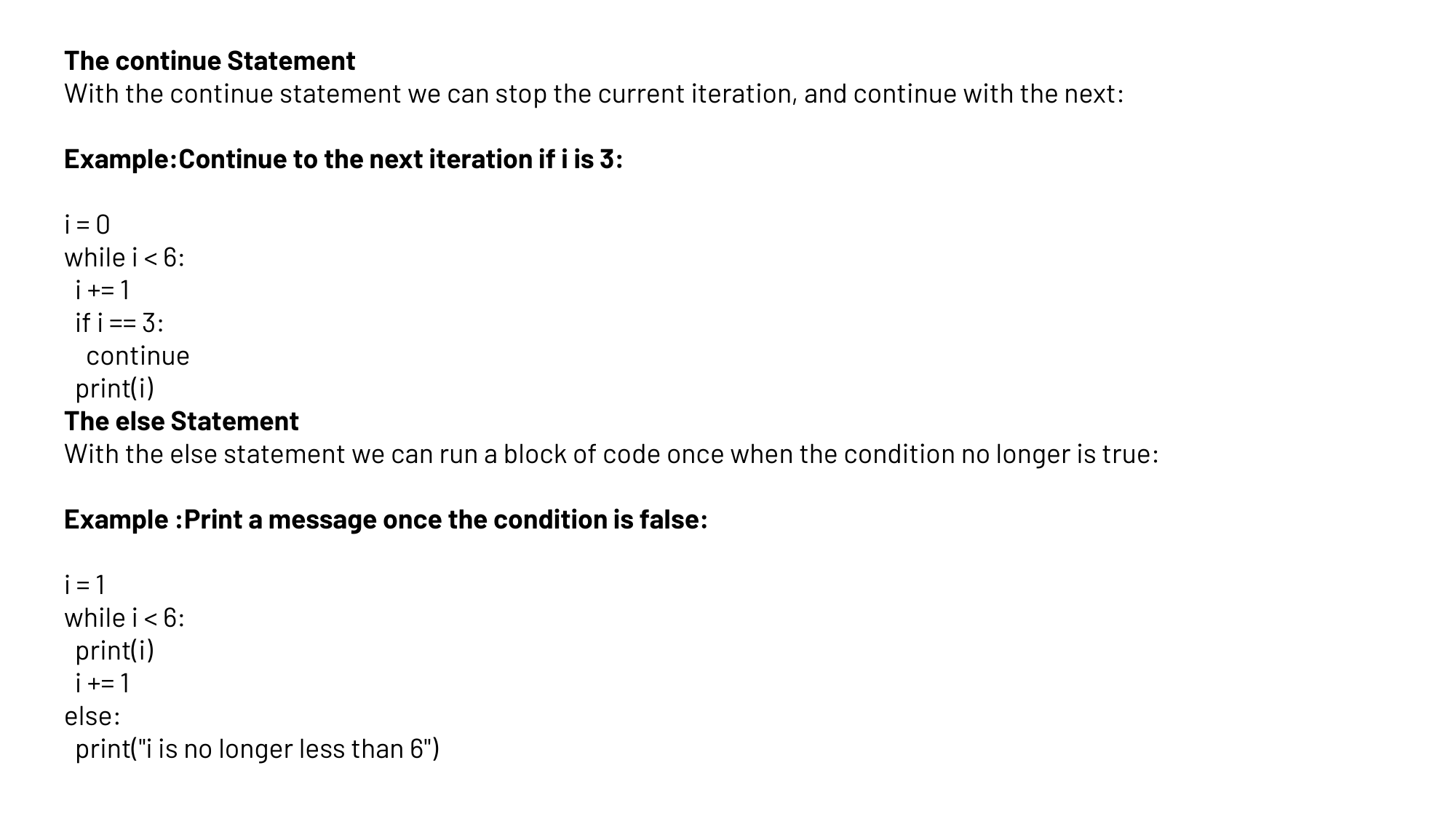

The continue Statement
With the continue statement we can stop the current iteration, and continue with the next:

Example:Continue to the next iteration if i is 3:

i = 0
while i < 6:
  i += 1
  if i == 3:
    continue
  print(i)
The else Statement
With the else statement we can run a block of code once when the condition no longer is true:

Example :Print a message once the condition is false:

i = 1
while i < 6:
  print(i)
  i += 1
else:
  print("i is no longer less than 6")